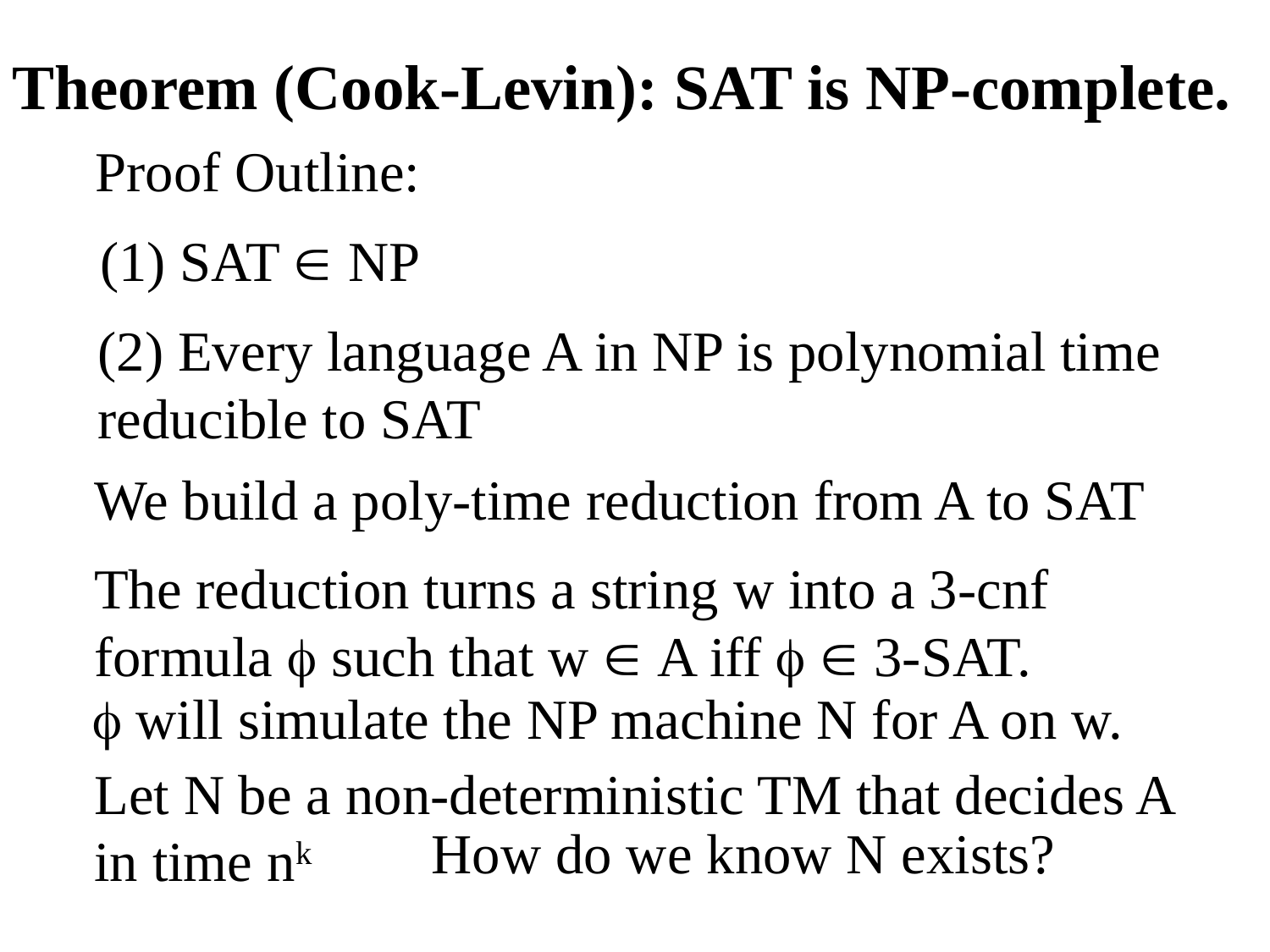

Theorem (Cook-Levin): SAT is NP-complete.
Proof Outline:
(1) SAT ∈ NP
(2) Every language A in NP is polynomial time
reducible to SAT
We build a poly-time reduction from A to SAT
The reduction turns a string w into a 3-cnf formula φ such that w ∈ A iff φ ∈ 3-SAT.
φ will simulate the NP machine N for A on w.
Let N be a non-deterministic TM that decides A in time nk
How do we know N exists?